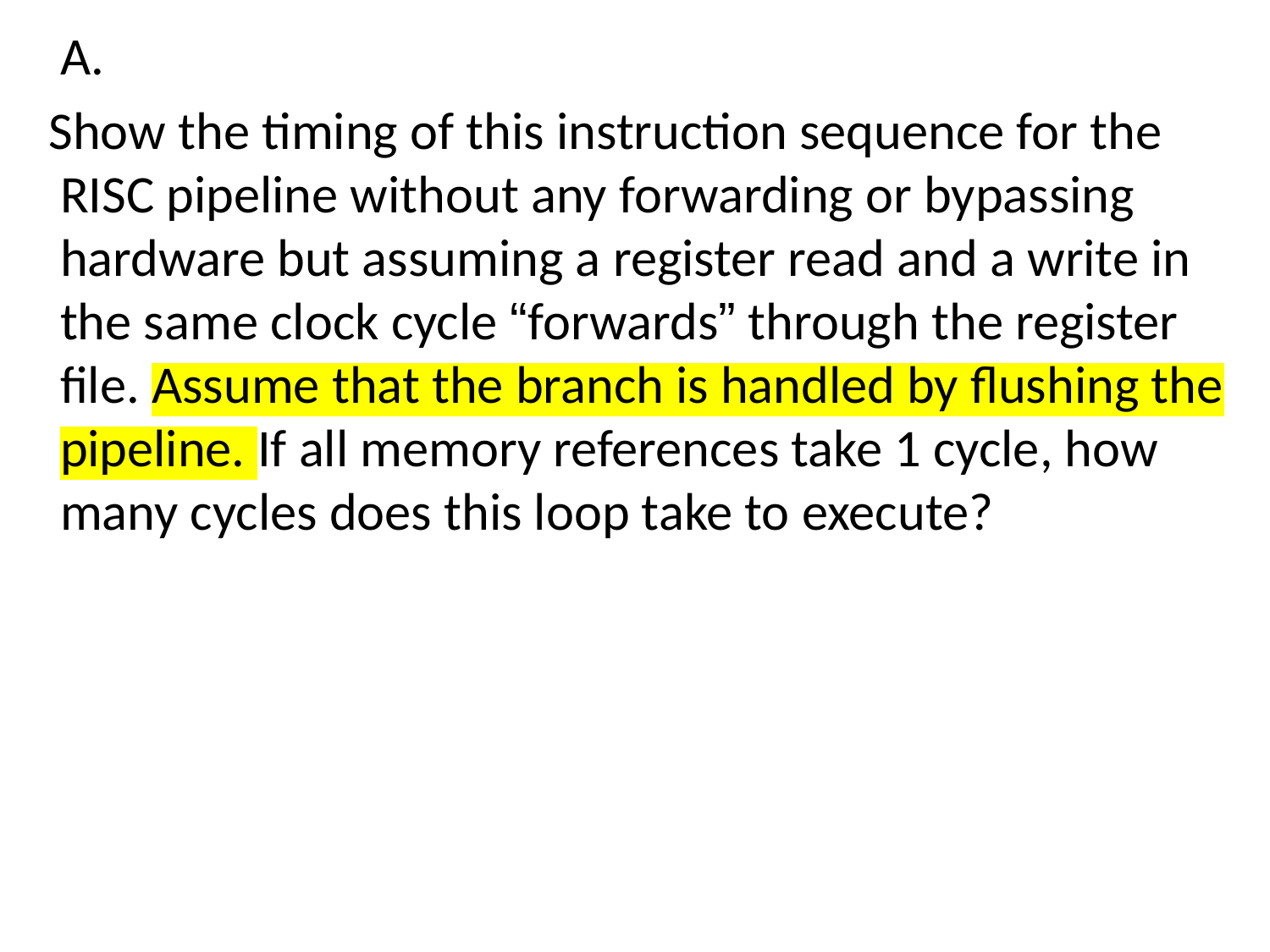

A.
   Show the timing of this instruction sequence for the RISC pipeline without any forwarding or bypassing hardware but assuming a register read and a write in the same clock cycle “forwards” through the register file. Assume that the branch is handled by flushing the pipeline. If all memory references take 1 cycle, how many cycles does this loop take to execute?